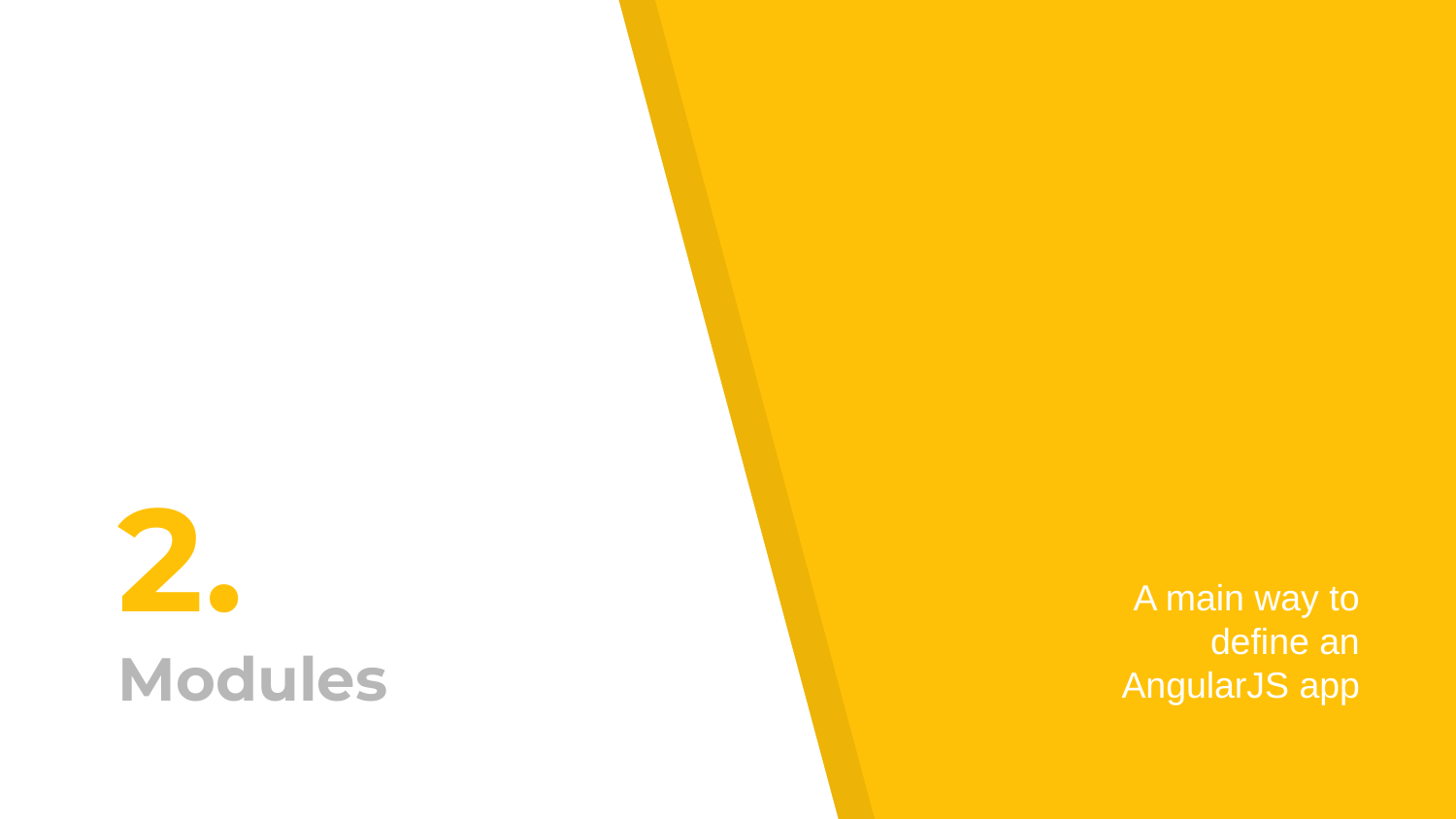

# 2.
Modules
A main way to define an AngularJS app